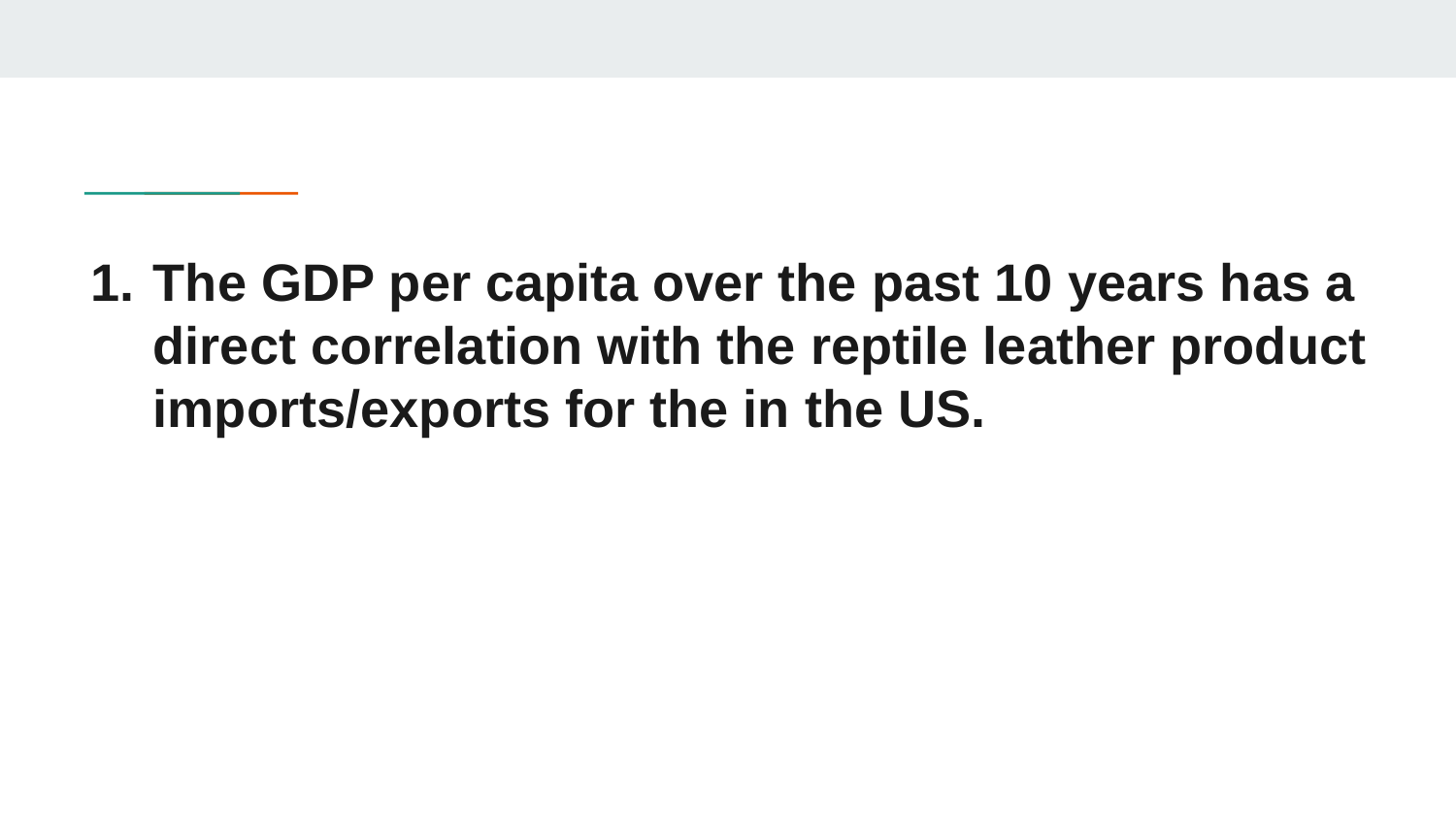

# The GDP per capita over the past 10 years has a direct correlation with the reptile leather product imports/exports for the in the US.